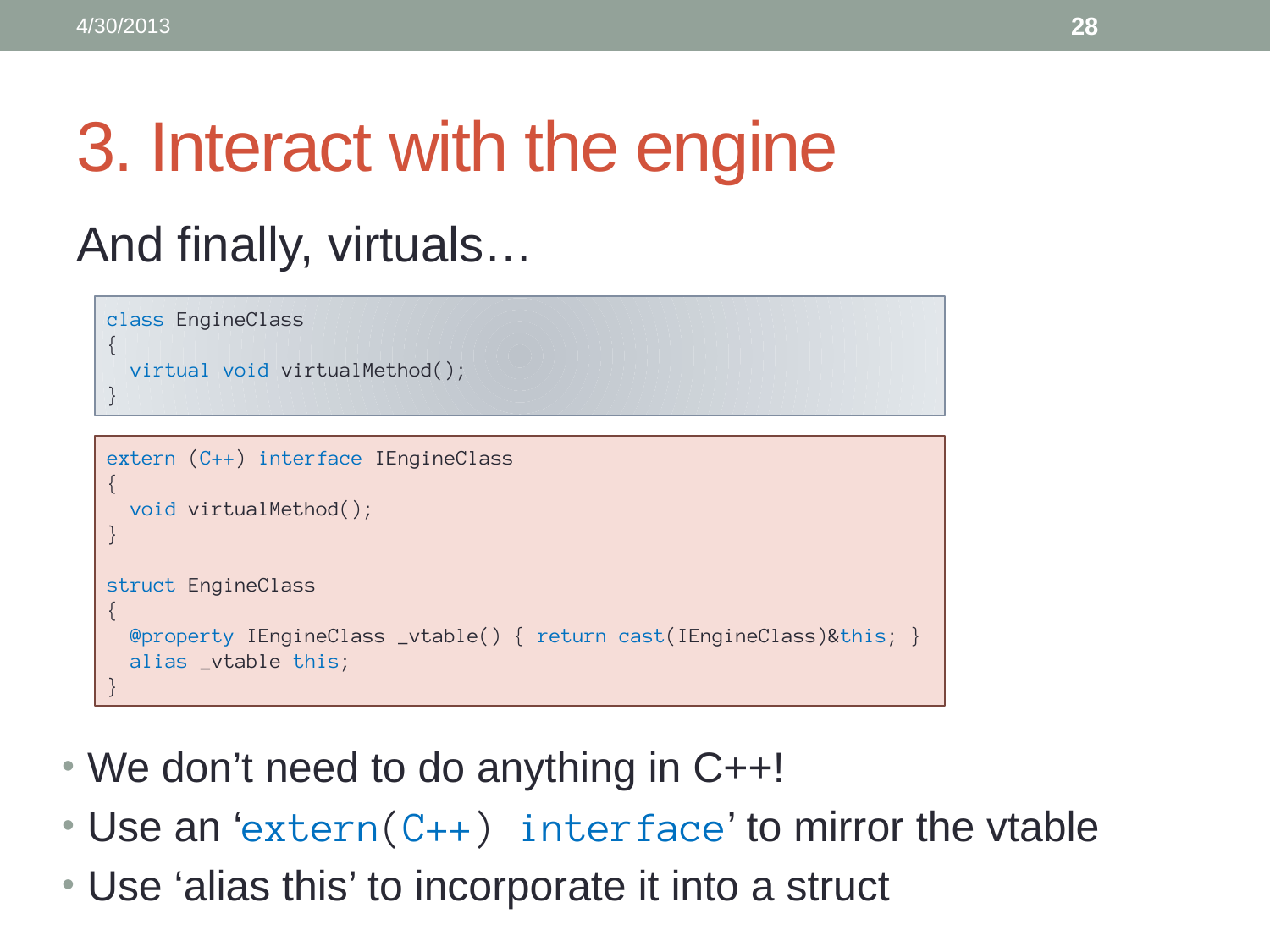

4/30/2013

28
# 3. Interact with the engine
And finally, virtuals…
class EngineClass
{
  virtual void virtualMethod();
}
extern (C++) interface IEngineClass
{
  void virtualMethod();
}

struct EngineClass
{
  @property IEngineClass _vtable() { return cast(IEngineClass)&this; }
  alias _vtable this;
}
We don’t need to do anything in C++!
Use an ‘extern(C++) interface’ to mirror the vtable
Use ‘alias this’ to incorporate it into a struct